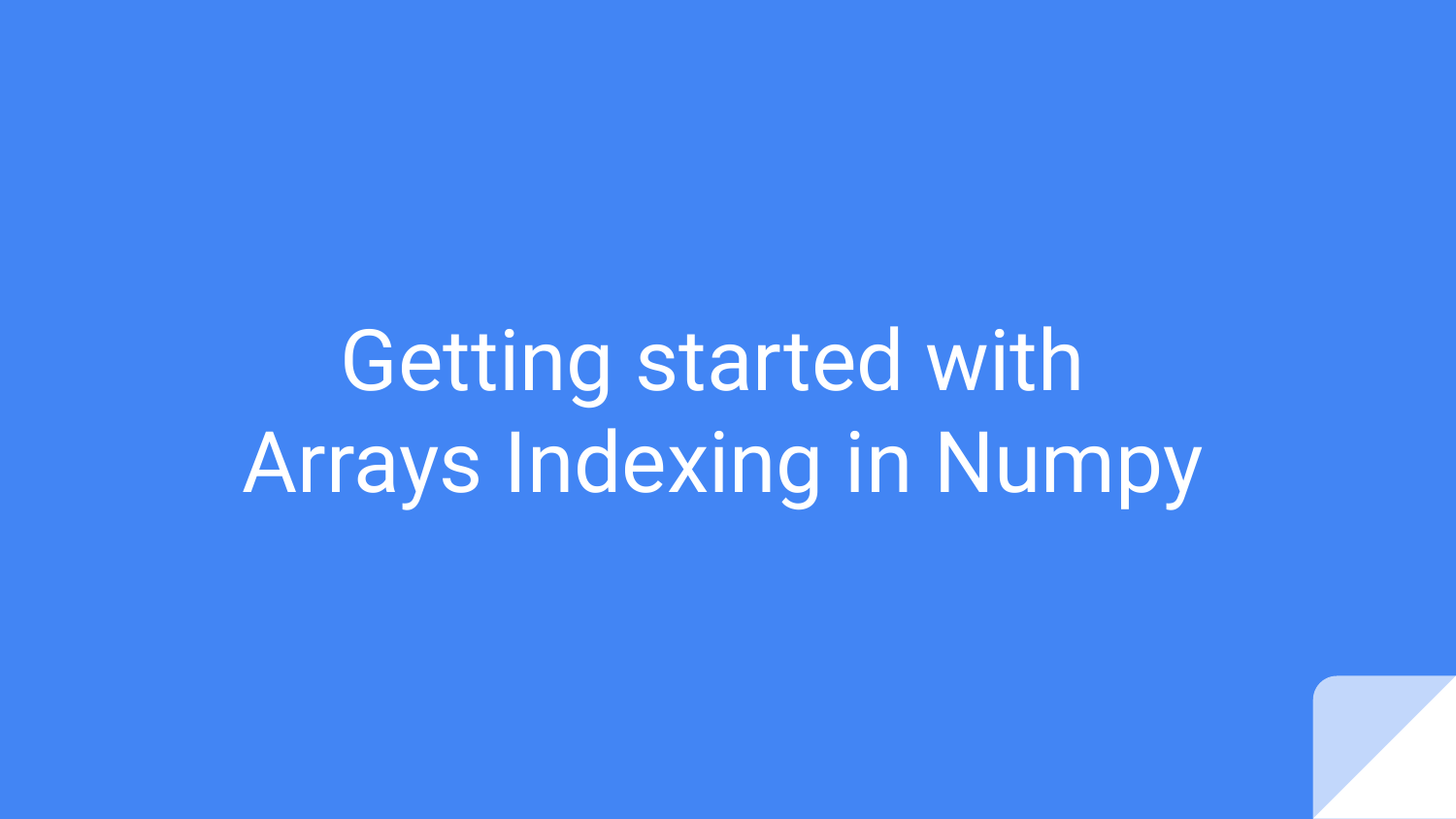

# Getting started with
Arrays Indexing in Numpy